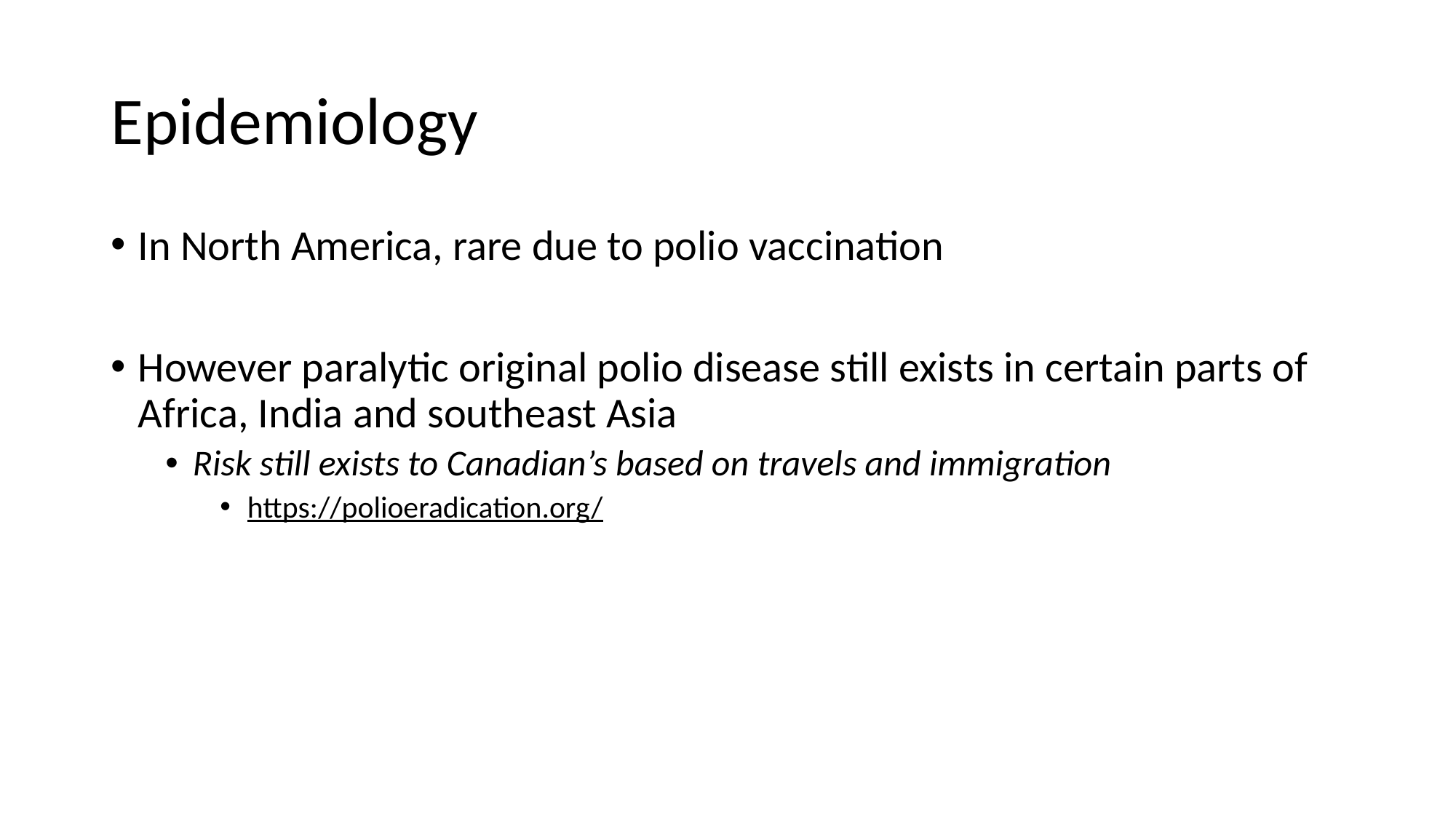

# Epidemiology
In North America, rare due to polio vaccination

However paralytic original polio disease still exists in certain parts of Africa, India and southeast Asia
Risk still exists to Canadian’s based on travels and immigration
https://polioeradication.org/